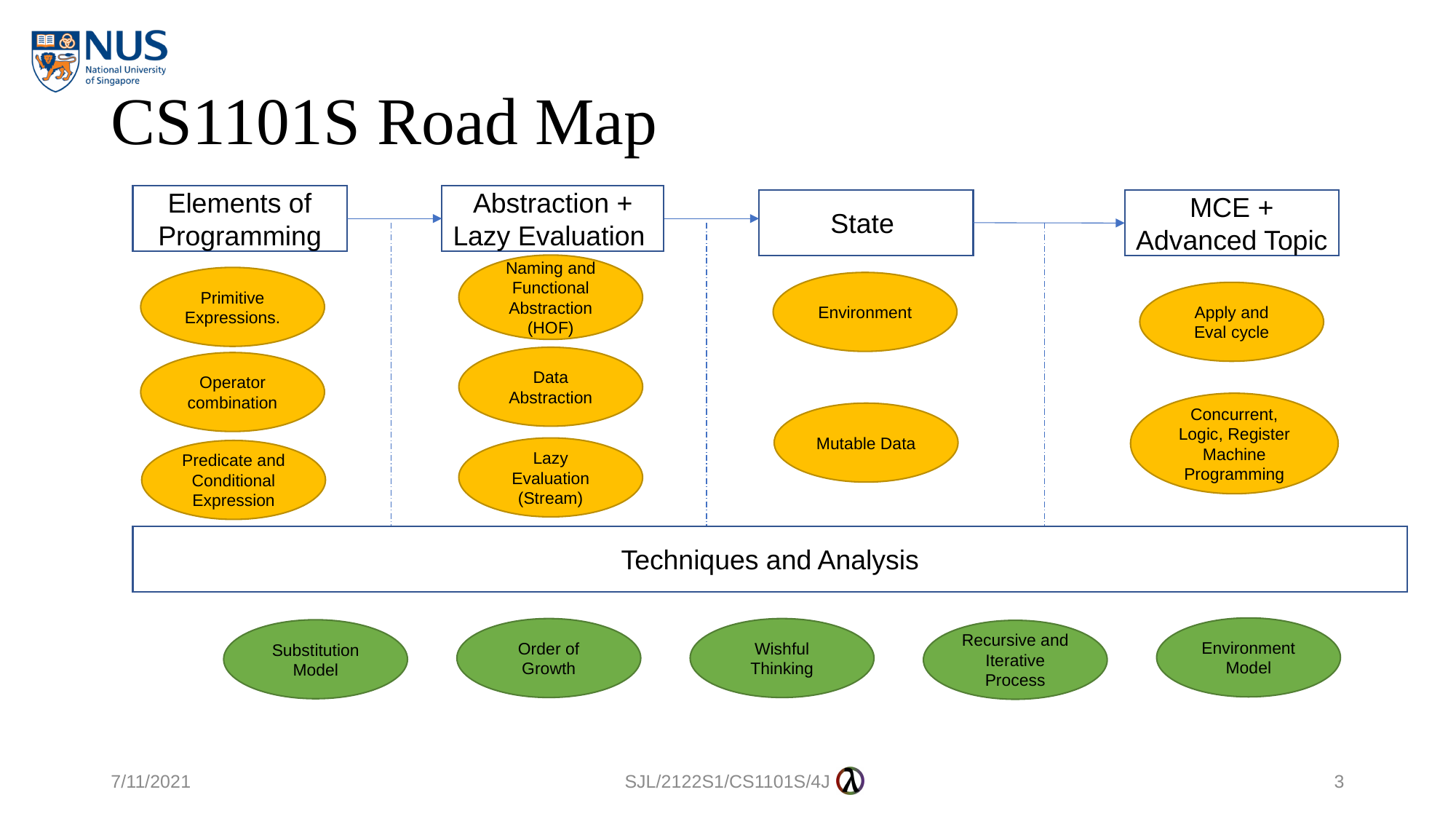

# CS1101S Road Map
Elements of Programming
Abstraction + Lazy Evaluation
State
MCE + Advanced Topic
Naming and Functional Abstraction (HOF)
Primitive Expressions.
Environment
Apply and Eval cycle
Data Abstraction
Operator combination
Concurrent, Logic, Register Machine Programming
Mutable Data
Lazy Evaluation (Stream)
Predicate and Conditional Expression
Techniques and Analysis
Environment Model
Order of Growth
Wishful Thinking
Substitution Model
Recursive and Iterative Process
7/11/2021
SJL/2122S1/CS1101S/4J
3